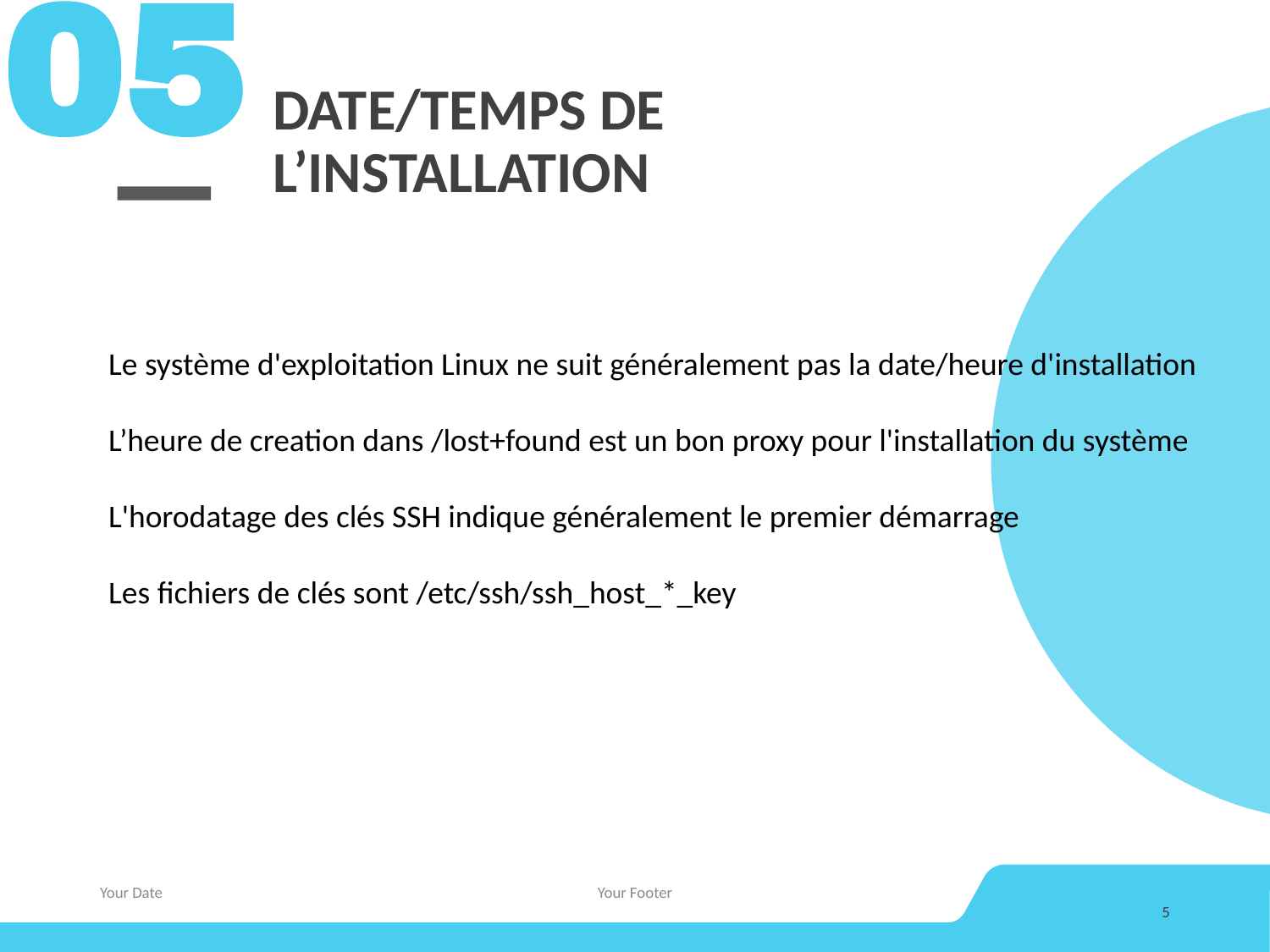

05
# DATE/TEMPS DE L’INSTALLATION

Le système d'exploitation Linux ne suit généralement pas la date/heure d'installation

L’heure de creation dans /lost+found est un bon proxy pour l'installation du système

L'horodatage des clés SSH indique généralement le premier démarrage

Les fichiers de clés sont /etc/ssh/ssh_host_*_key

Your Date
Your Footer
5